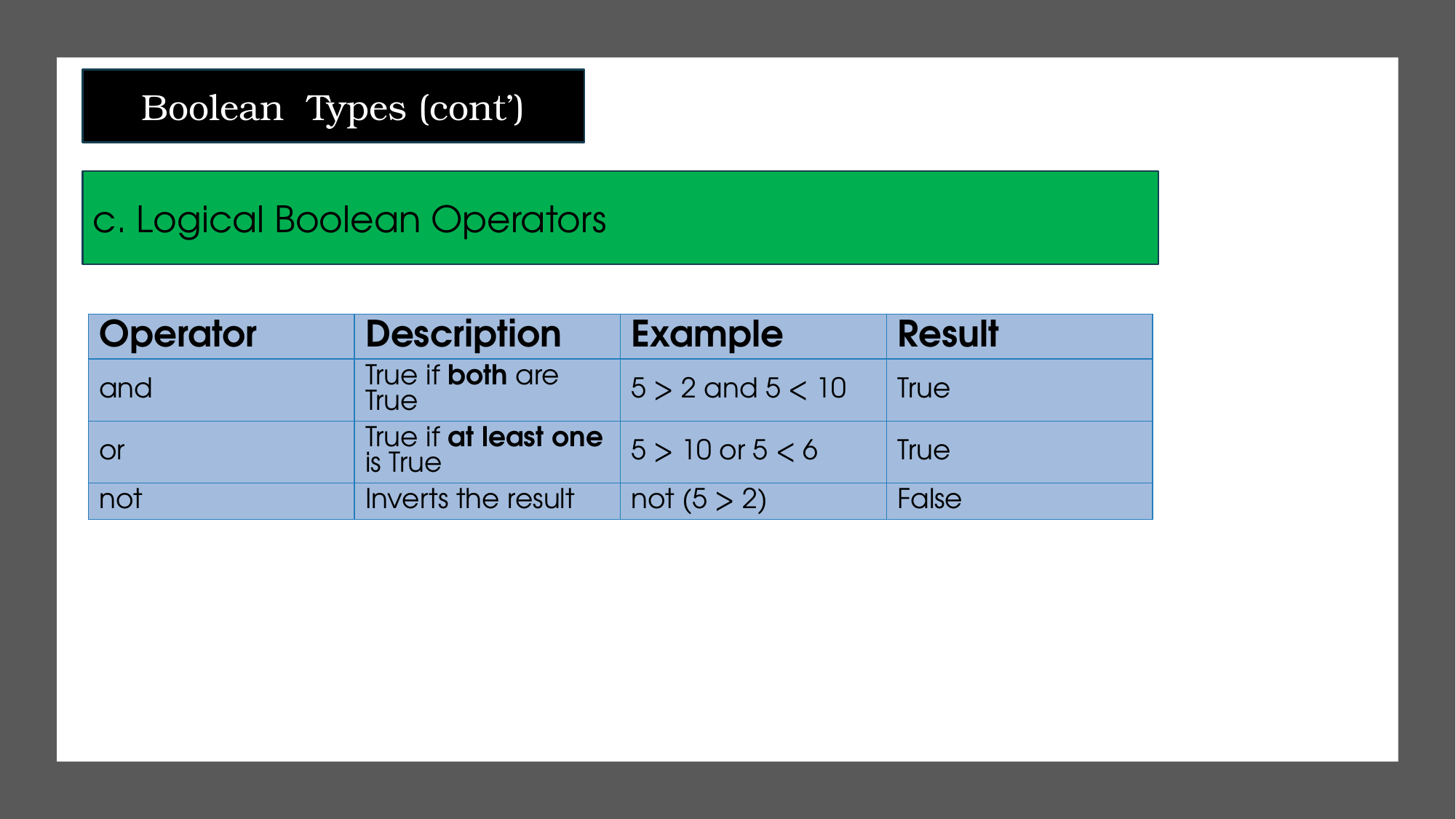

Boolean  Types (cont’)
c. Logical Boolean Operators
| Operator | Description | Example | Result |
| --- | --- | --- | --- |
| and | True if both are True | 5 > 2 and 5 < 10 | True |
| or | True if at least one is True | 5 > 10 or 5 < 6 | True |
| not | Inverts the result | not (5 > 2) | False |